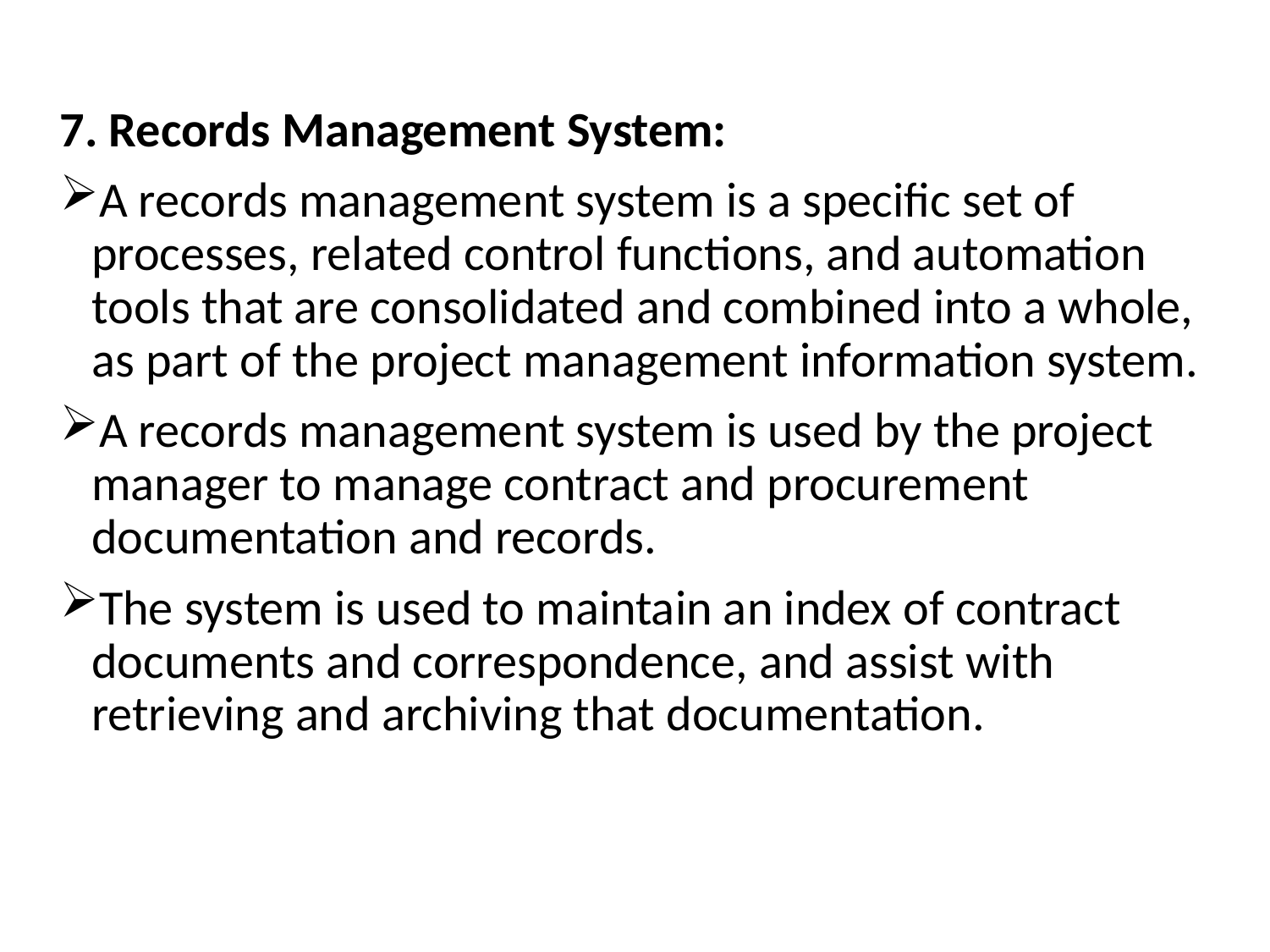

7. Records Management System:
A records management system is a specific set of processes, related control functions, and automation tools that are consolidated and combined into a whole, as part of the project management information system.
A records management system is used by the project manager to manage contract and procurement documentation and records.
The system is used to maintain an index of contract documents and correspondence, and assist with retrieving and archiving that documentation.